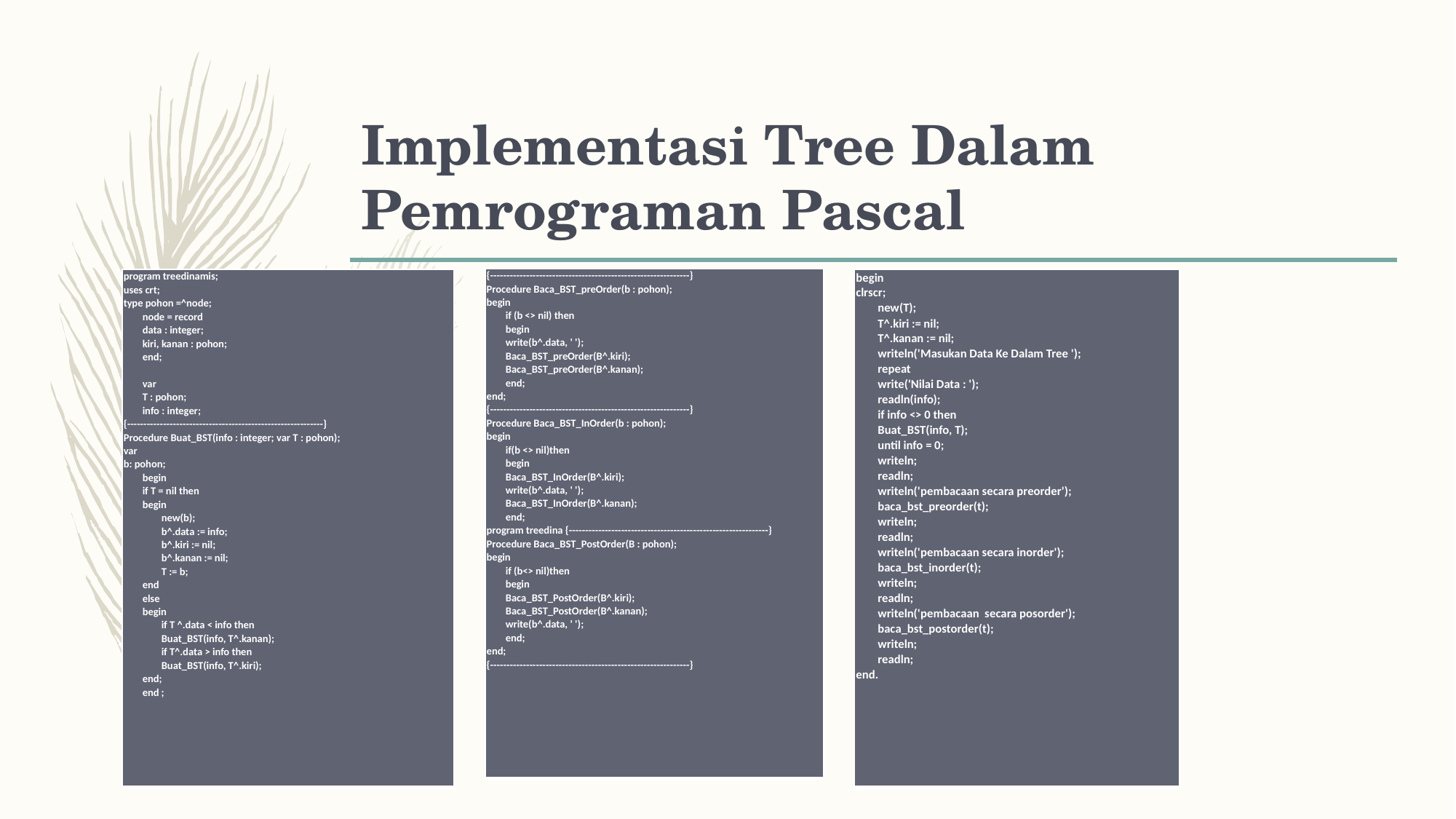

# Implementasi Tree Dalam Pemrograman Pascal
| {-------------------------------------------------------------} Procedure Baca\_BST\_preOrder(b : pohon); begin if (b <> nil) then begin write(b^.data, ' '); Baca\_BST\_preOrder(B^.kiri); Baca\_BST\_preOrder(B^.kanan); end; end; {-------------------------------------------------------------} Procedure Baca\_BST\_InOrder(b : pohon); begin if(b <> nil)then begin Baca\_BST\_InOrder(B^.kiri); write(b^.data, ' '); Baca\_BST\_InOrder(B^.kanan); end; program treedina {-------------------------------------------------------------} Procedure Baca\_BST\_PostOrder(B : pohon); begin if (b<> nil)then begin Baca\_BST\_PostOrder(B^.kiri); Baca\_BST\_PostOrder(B^.kanan); write(b^.data, ' '); end; end; {-------------------------------------------------------------} |
| --- |
| program treedinamis; uses crt; type pohon =^node; node = record data : integer; kiri, kanan : pohon; end;   var T : pohon; info : integer; {------------------------------------------------------------} Procedure Buat\_BST(info : integer; var T : pohon); var b: pohon; begin if T = nil then begin new(b); b^.data := info; b^.kiri := nil; b^.kanan := nil; T := b; end else begin if T ^.data < info then Buat\_BST(info, T^.kanan); if T^.data > info then Buat\_BST(info, T^.kiri); end; end ; |
| --- |
| begin clrscr; new(T); T^.kiri := nil; T^.kanan := nil; writeln('Masukan Data Ke Dalam Tree '); repeat write('Nilai Data : '); readln(info); if info <> 0 then Buat\_BST(info, T); until info = 0; writeln; readln; writeln('pembacaan secara preorder'); baca\_bst\_preorder(t); writeln; readln; writeln('pembacaan secara inorder'); baca\_bst\_inorder(t); writeln; readln; writeln('pembacaan secara posorder'); baca\_bst\_postorder(t); writeln; readln; end. |
| --- |